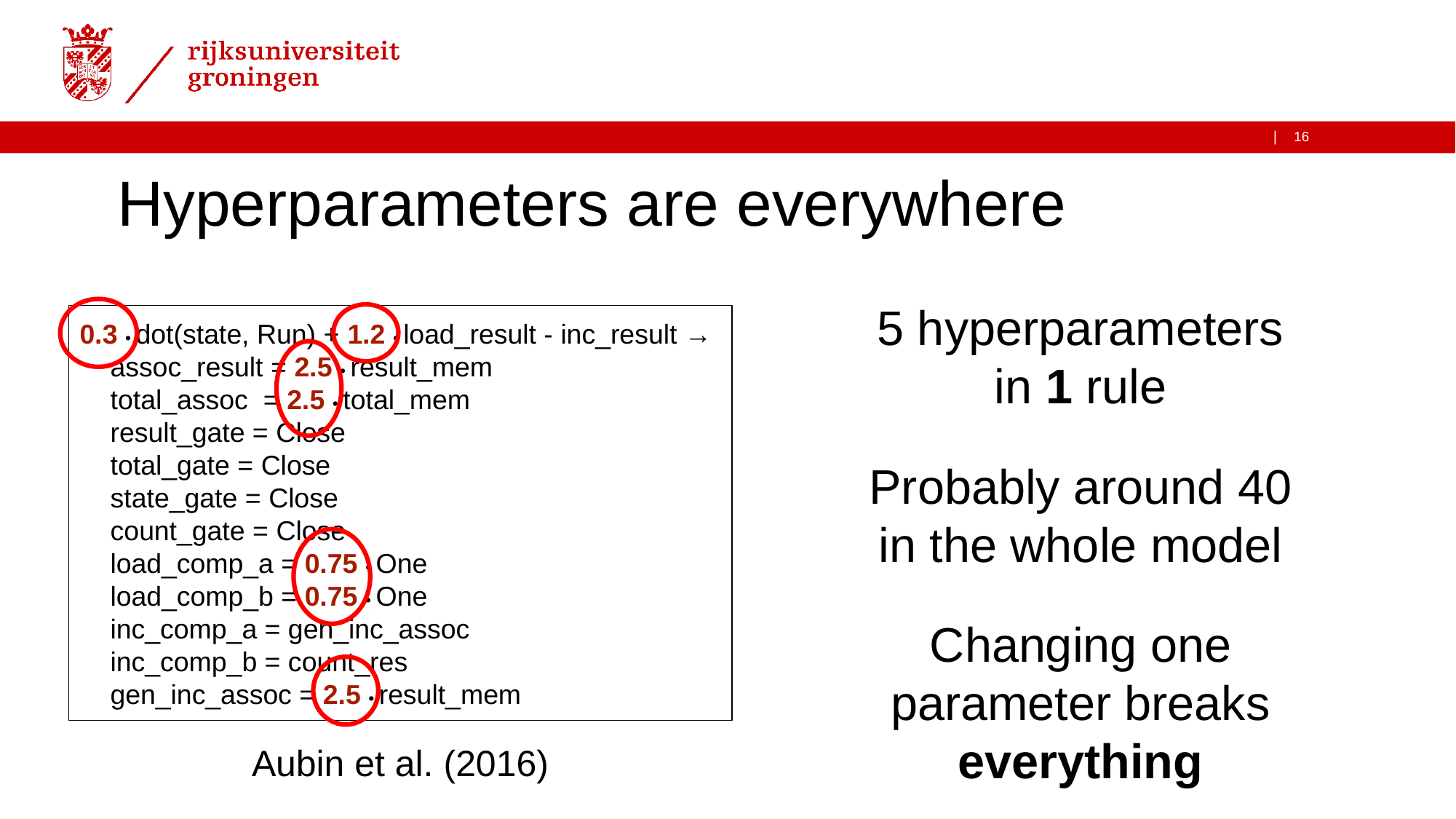

# Hyperparameters are everywhere
5 hyperparameters in 1 rule

0.3 • dot(state, Run) + 1.2 • load_result - inc_result →
    assoc_result = 2.5 • result_mem
    total_assoc  = 2.5 • total_mem
    result_gate = Close
    total_gate = Close
    state_gate = Close
    count_gate = Close
    load_comp_a = 0.75 • One
    load_comp_b = 0.75 • One
    inc_comp_a = gen_inc_assoc
    inc_comp_b = count_res
    gen_inc_assoc = 2.5 • result_mem

Probably around 40 in the whole model

Changing one parameter breaks everything

Aubin et al. (2016)